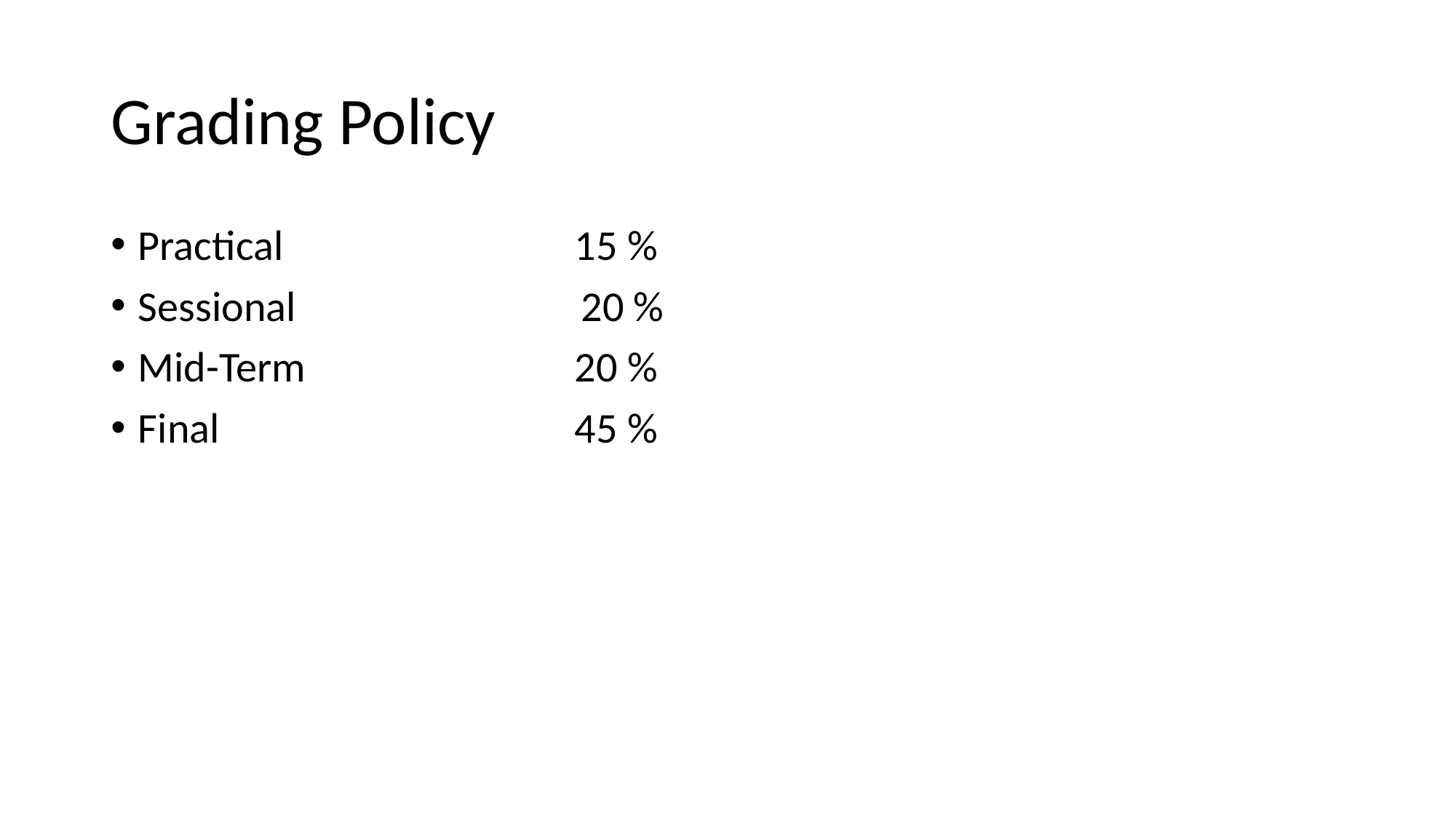

# Grading Policy
Practical			15 %
Sessional		            20 %
Mid-Term			20 %
Final				45 %